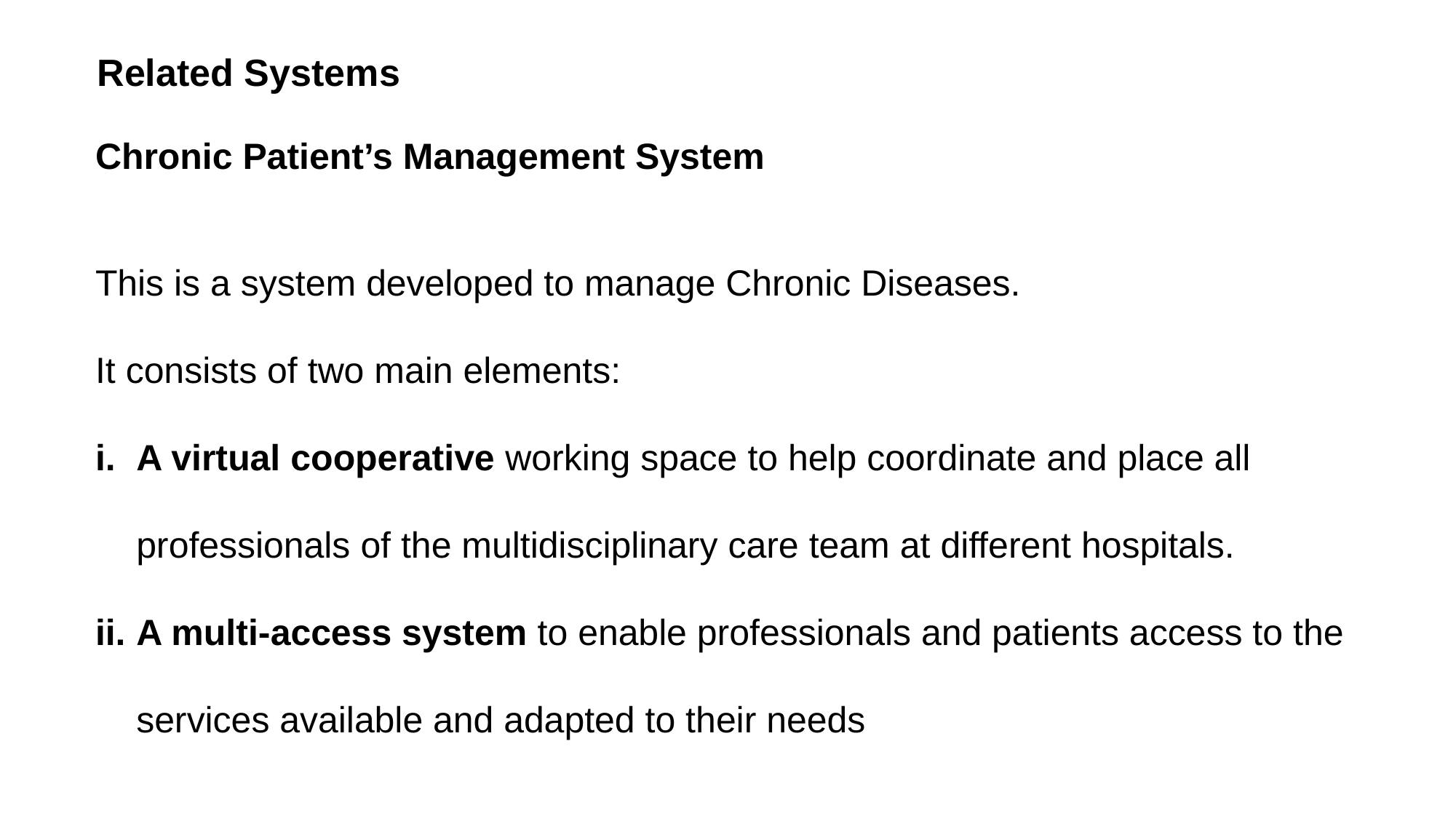

Related Systems
Chronic Patient’s Management System
This is a system developed to manage Chronic Diseases.
It consists of two main elements:
A virtual cooperative working space to help coordinate and place all professionals of the multidisciplinary care team at different hospitals.
A multi-access system to enable professionals and patients access to the services available and adapted to their needs